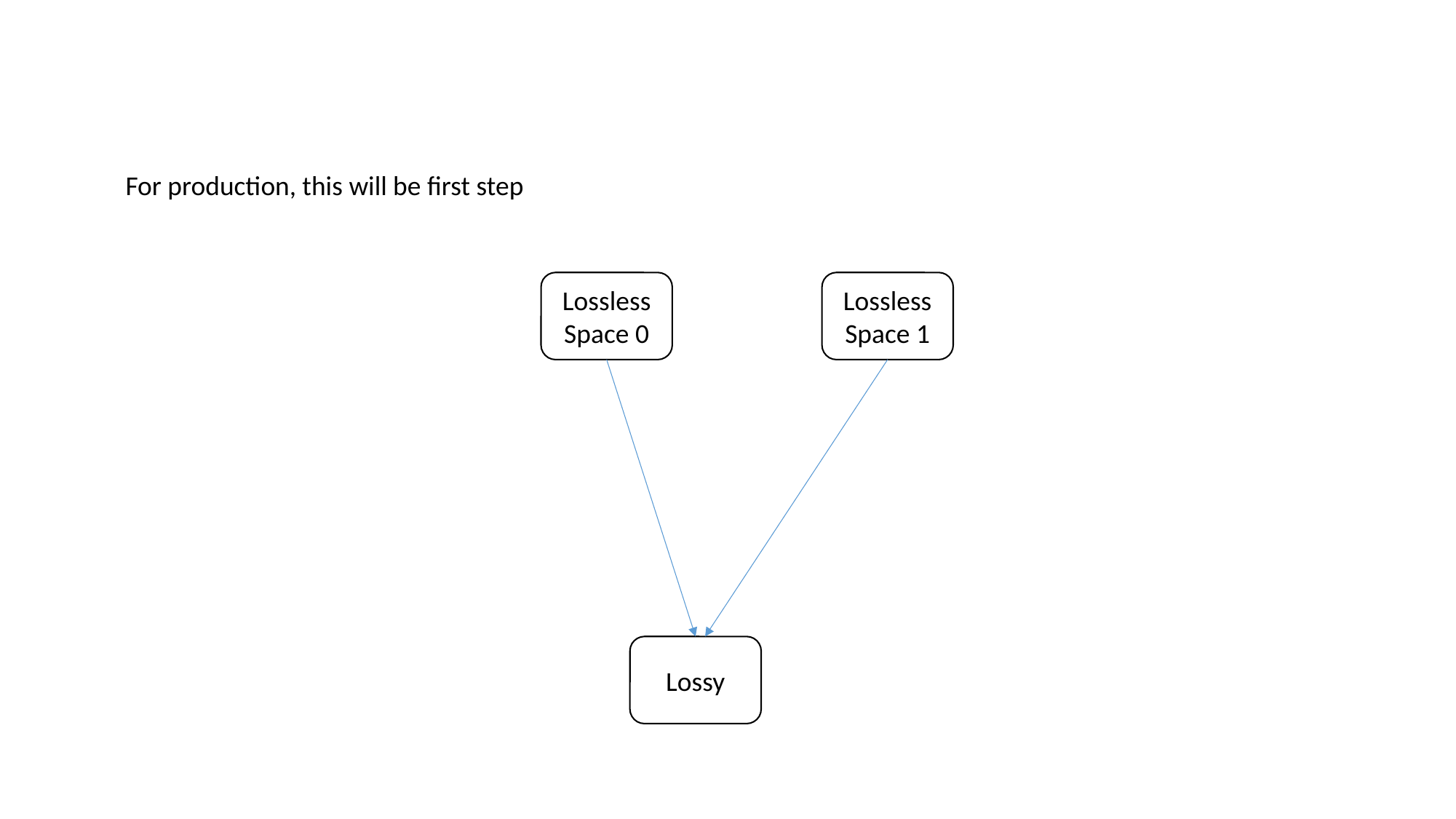

For production, this will be first step
Lossless Space 0
Lossless Space 1
Lossy